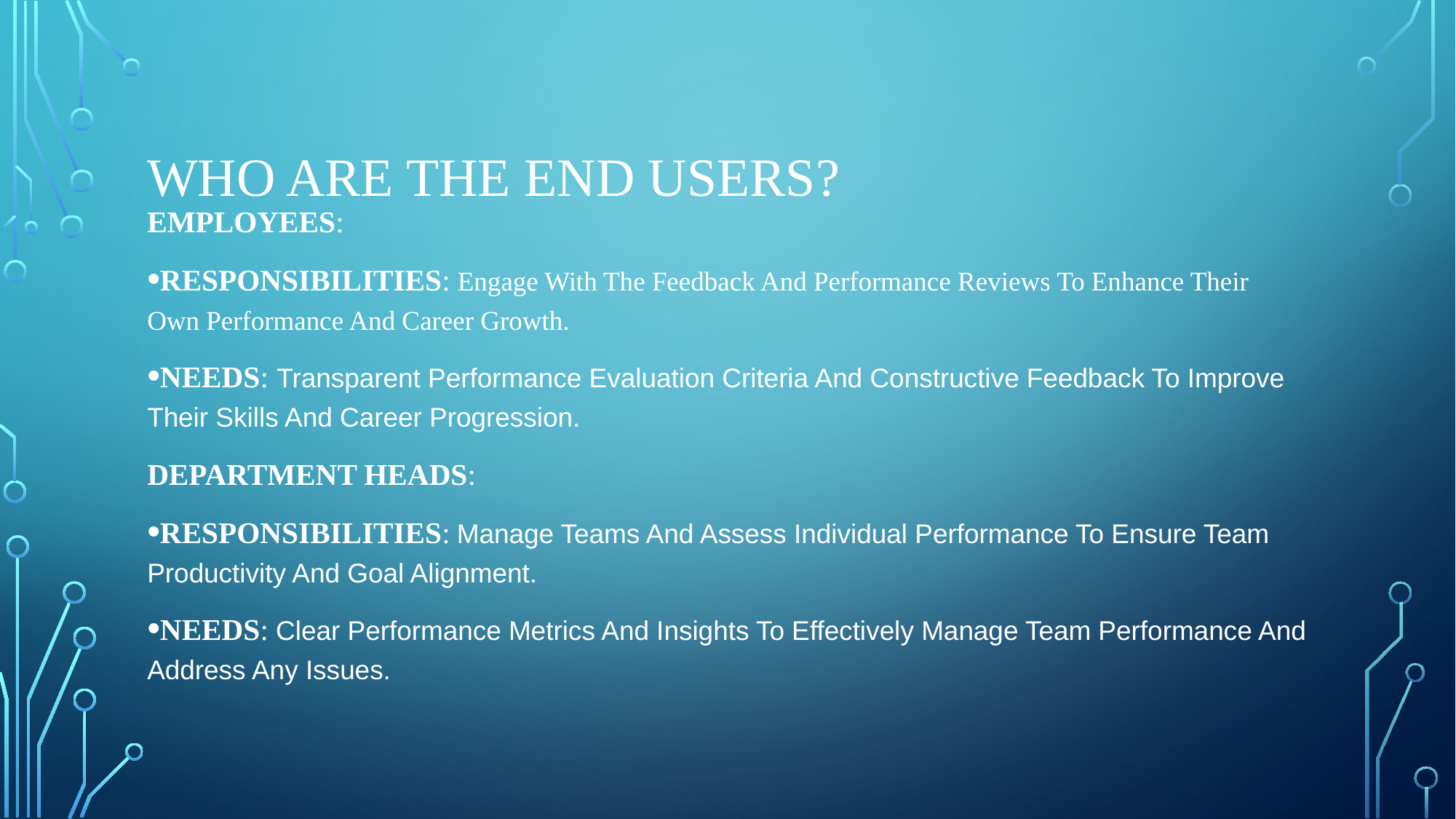

# Who are the end users?
Employees:
Responsibilities: Engage With The Feedback And Performance Reviews To Enhance Their Own Performance And Career Growth.
Needs: Transparent Performance Evaluation Criteria And Constructive Feedback To Improve Their Skills And Career Progression.
Department Heads:
Responsibilities: Manage Teams And Assess Individual Performance To Ensure Team Productivity And Goal Alignment.
Needs: Clear Performance Metrics And Insights To Effectively Manage Team Performance And Address Any Issues.